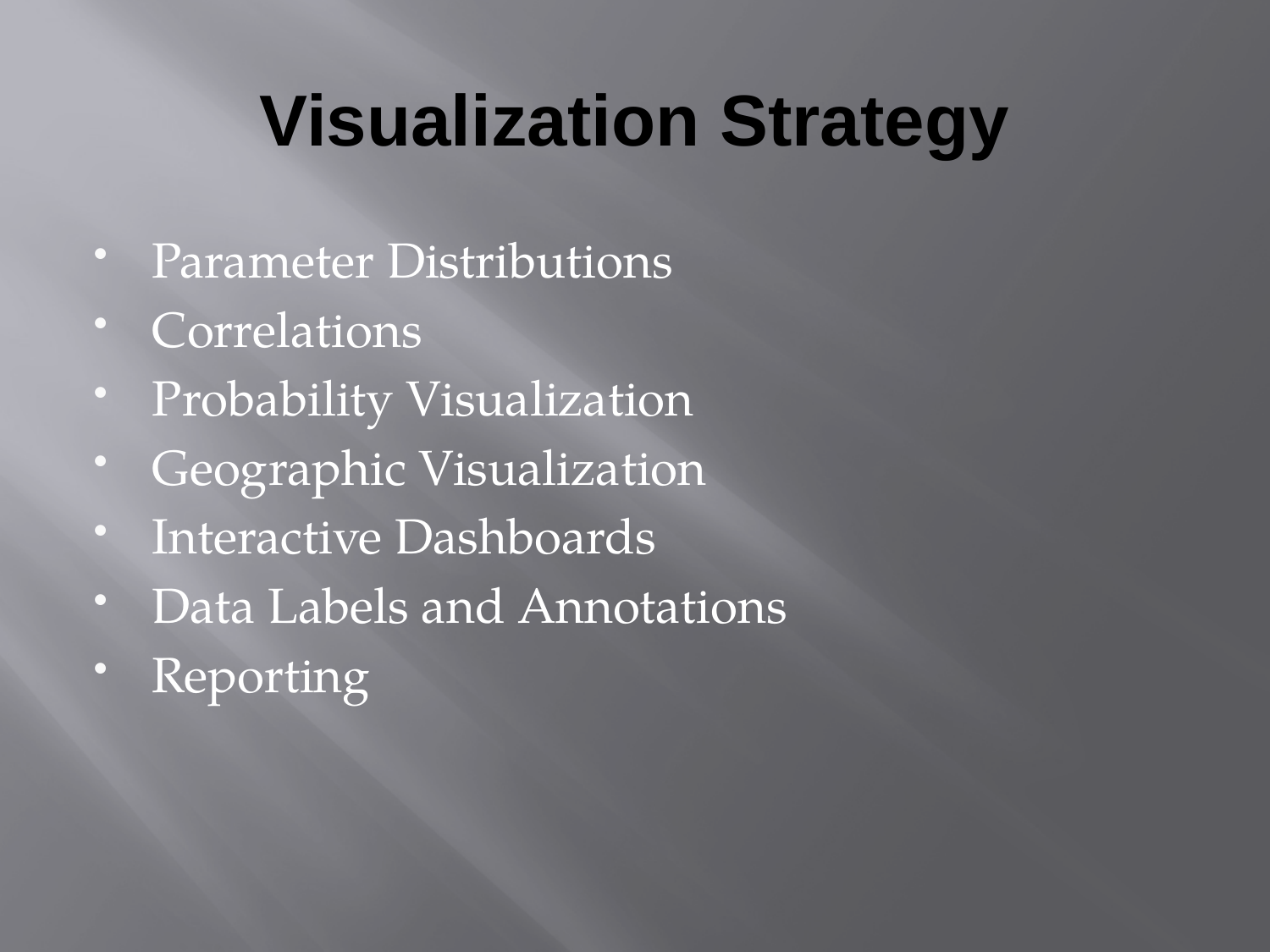

# Visualization Strategy
Parameter Distributions
Correlations
Probability Visualization
Geographic Visualization
Interactive Dashboards
Data Labels and Annotations
Reporting